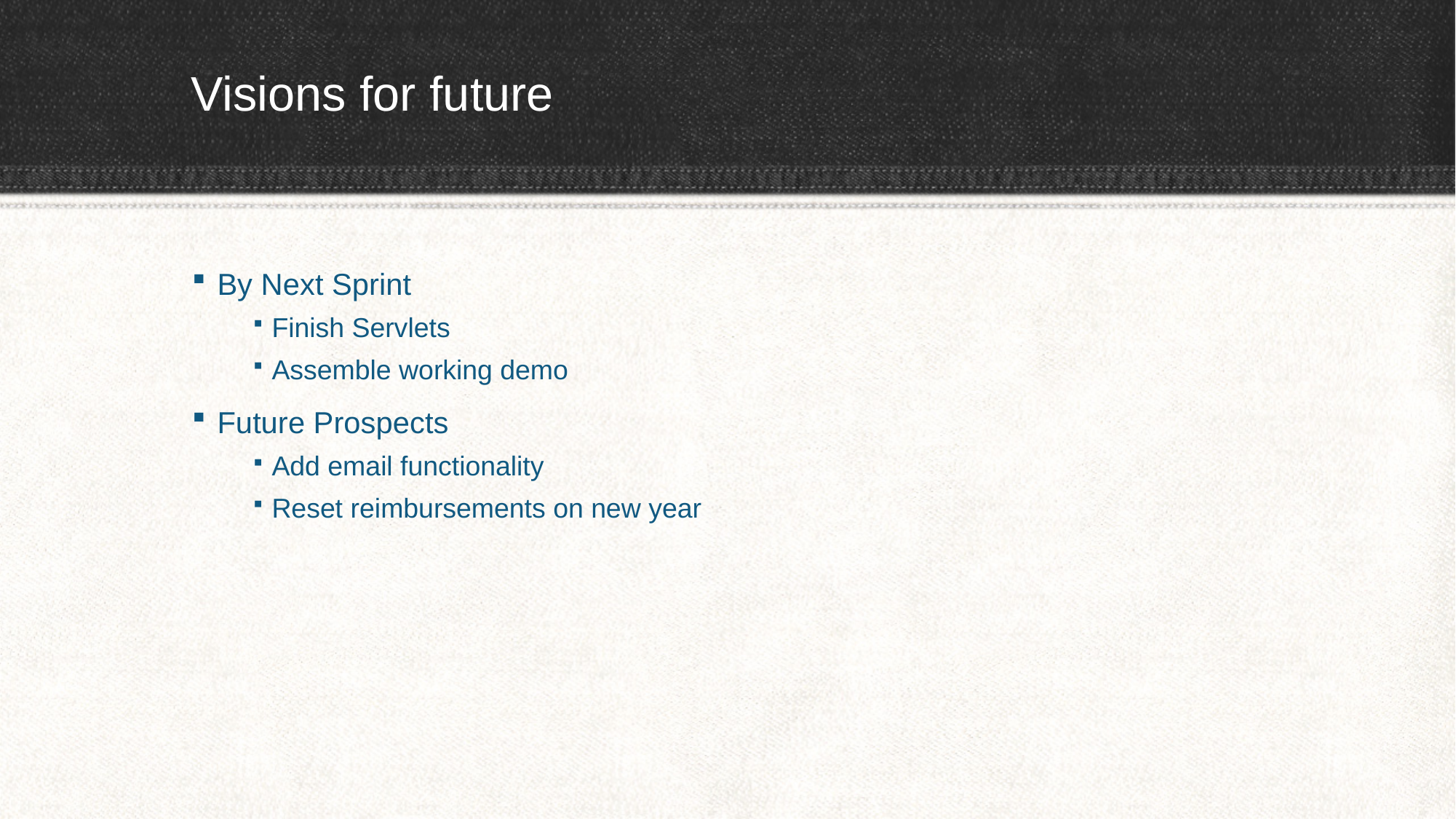

# Visions for future
By Next Sprint
Finish Servlets
Assemble working demo
Future Prospects
Add email functionality
Reset reimbursements on new year